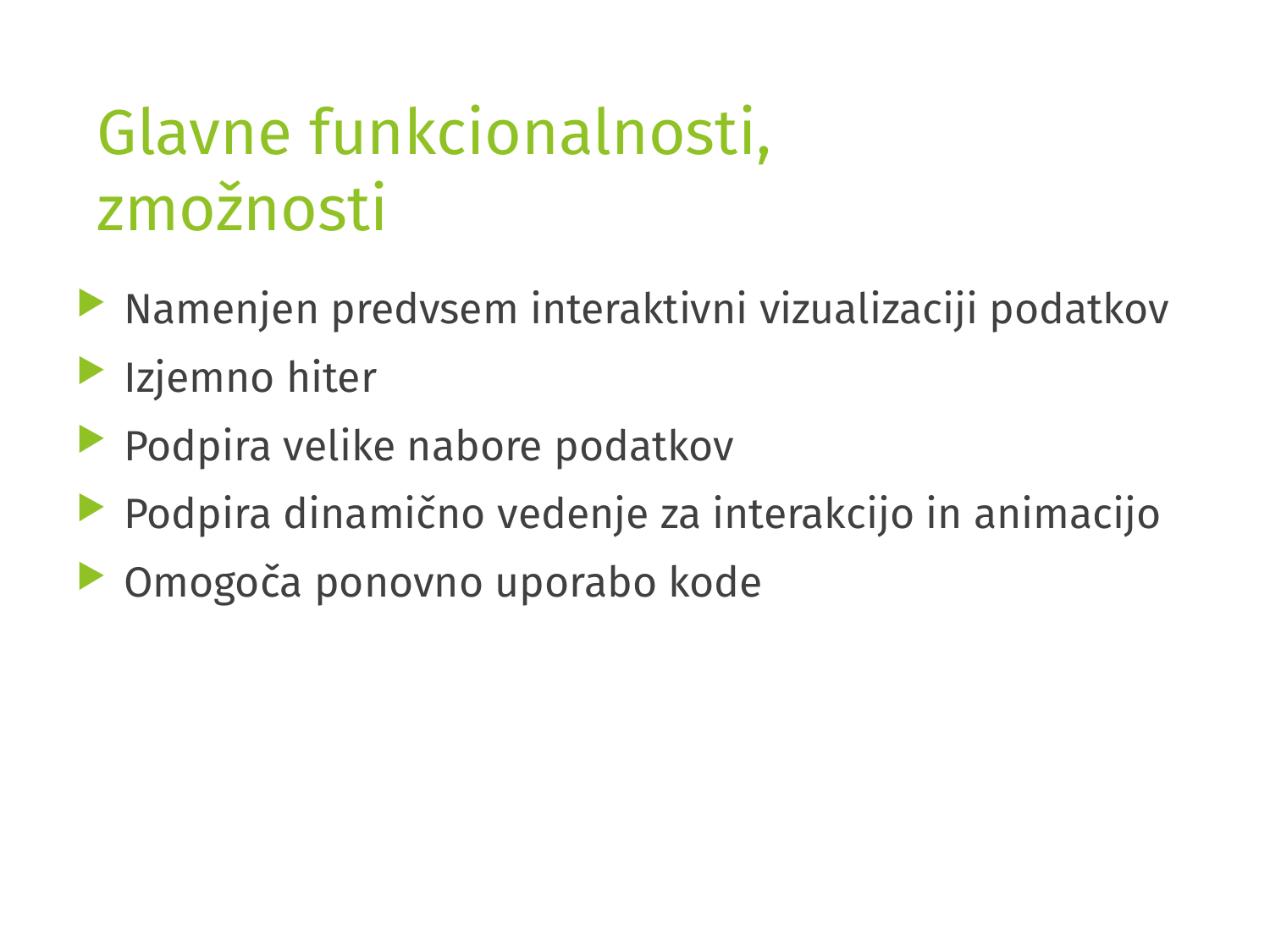

# Glavne funkcionalnosti, zmožnosti
Namenjen predvsem interaktivni vizualizaciji podatkov
Izjemno hiter
Podpira velike nabore podatkov
Podpira dinamično vedenje za interakcijo in animacijo
Omogoča ponovno uporabo kode